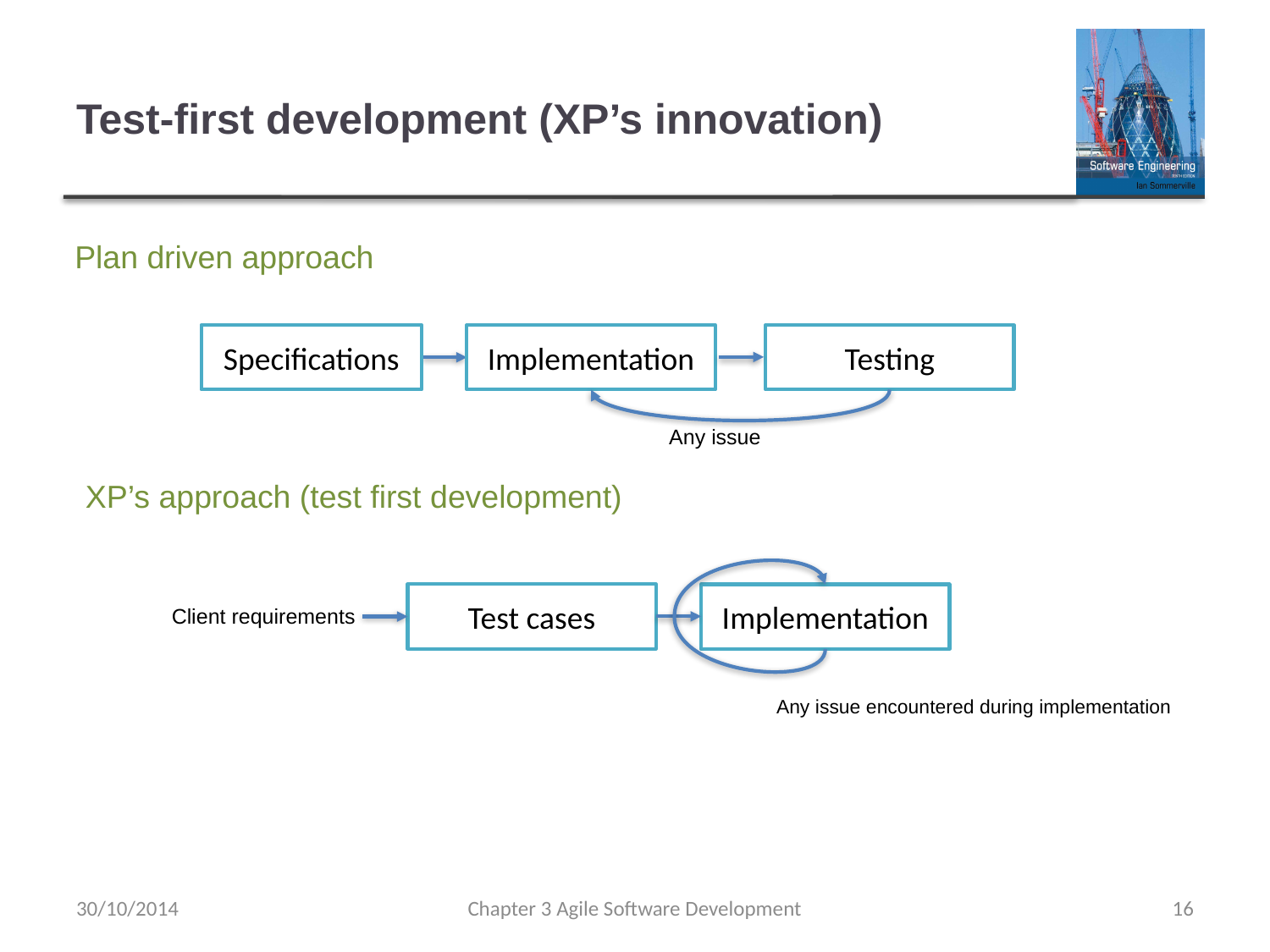

# Test-first development (XP’s innovation)
Plan driven approach
Specifications
Implementation
Testing
Any issue
XP’s approach (test first development)
Test cases
Implementation
Client requirements
Any issue encountered during implementation
30/10/2014
Chapter 3 Agile Software Development
16